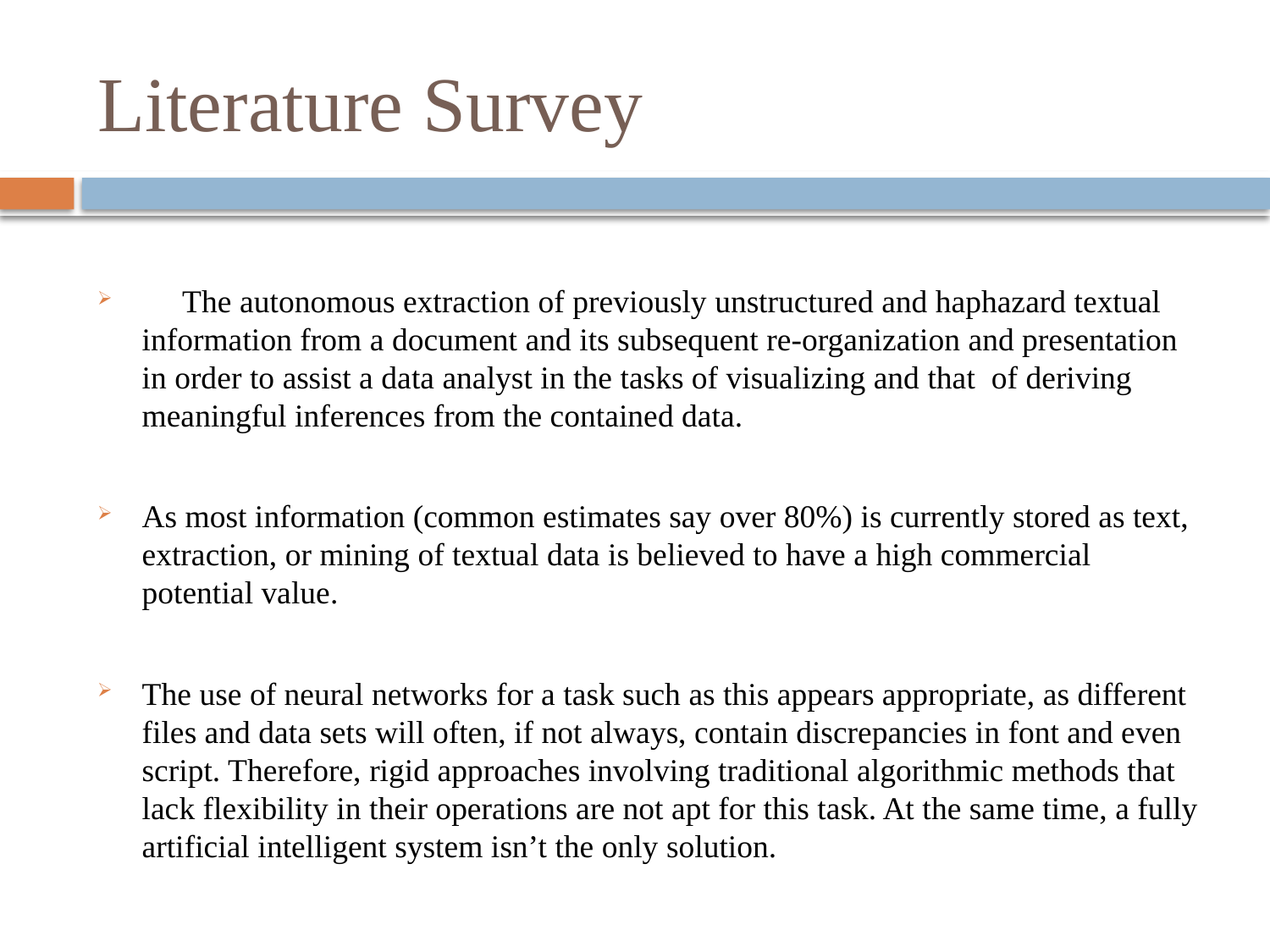

# Literature Survey
     The autonomous extraction of previously unstructured and haphazard textual information from a document and its subsequent re-organization and presentation in order to assist a data analyst in the tasks of visualizing and that  of deriving meaningful inferences from the contained data.

As most information (common estimates say over 80%) is currently stored as text, extraction, or mining of textual data is believed to have a high commercial potential value.

The use of neural networks for a task such as this appears appropriate, as different files and data sets will often, if not always, contain discrepancies in font and even script. Therefore, rigid approaches involving traditional algorithmic methods that lack flexibility in their operations are not apt for this task. At the same time, a fully artificial intelligent system isn’t the only solution.